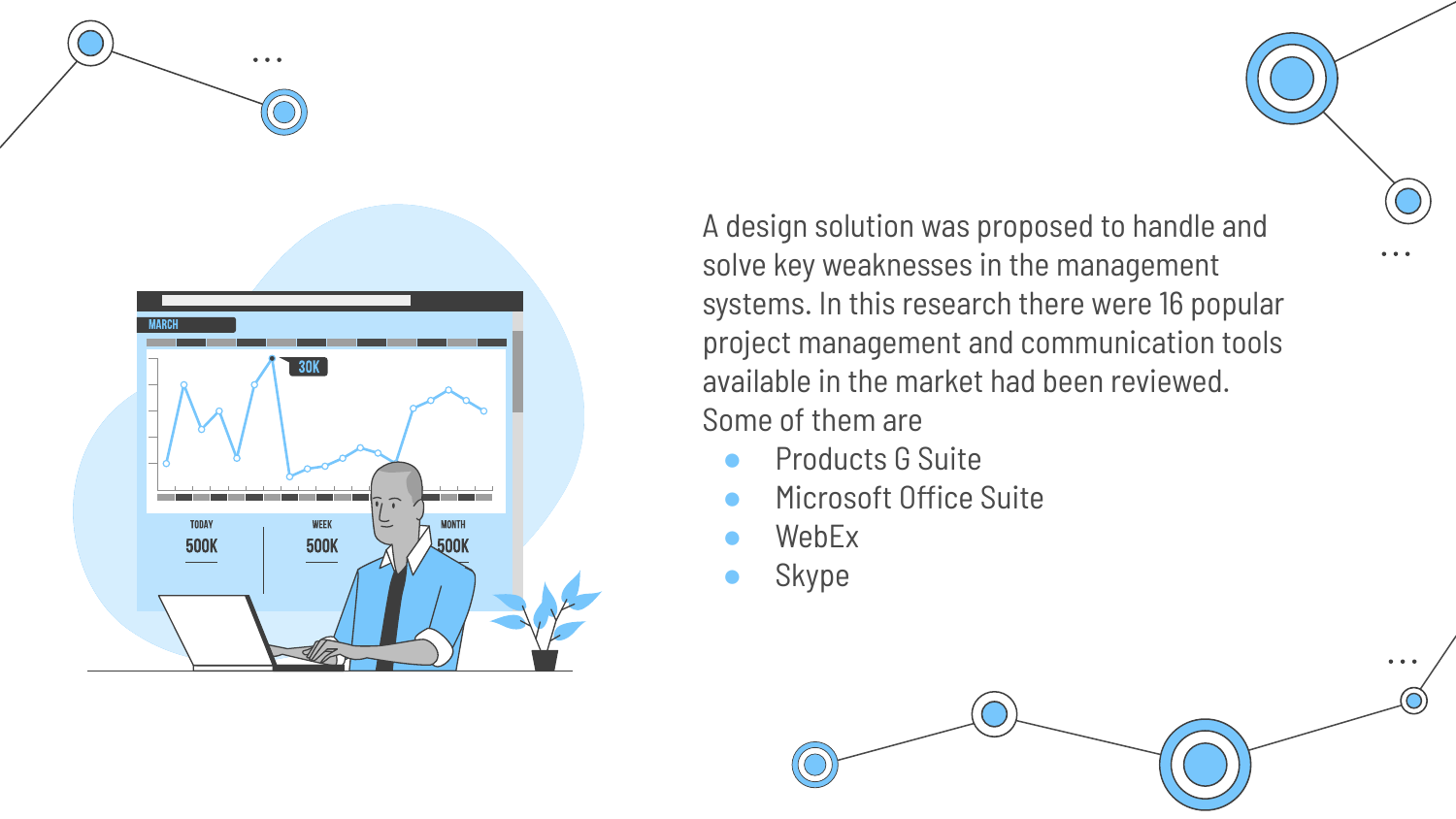

A design solution was proposed to handle and solve key weaknesses in the management systems. In this research there were 16 popular project management and communication tools available in the market had been reviewed. Some of them are
Products G Suite
Microsoft Office Suite
WebEx
Skype